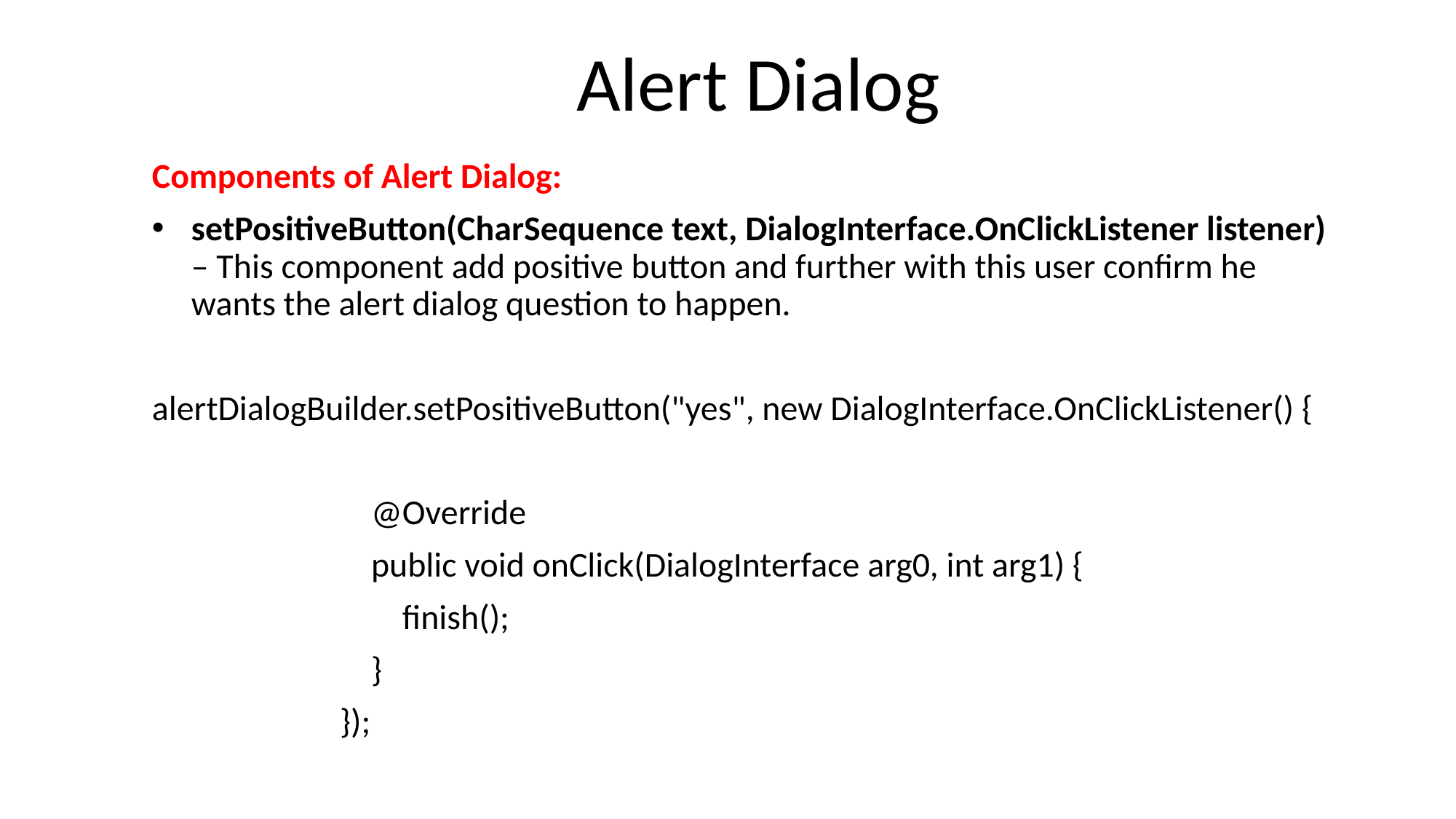

# Alert Dialog
Components of Alert Dialog:
setPositiveButton(CharSequence text, DialogInterface.OnClickListener listener) – This component add positive button and further with this user confirm he wants the alert dialog question to happen.

alertDialogBuilder.setPositiveButton("yes", new DialogInterface.OnClickListener() {

                            @Override
                            public void onClick(DialogInterface arg0, int arg1) {
                                finish();
                            }
                        });